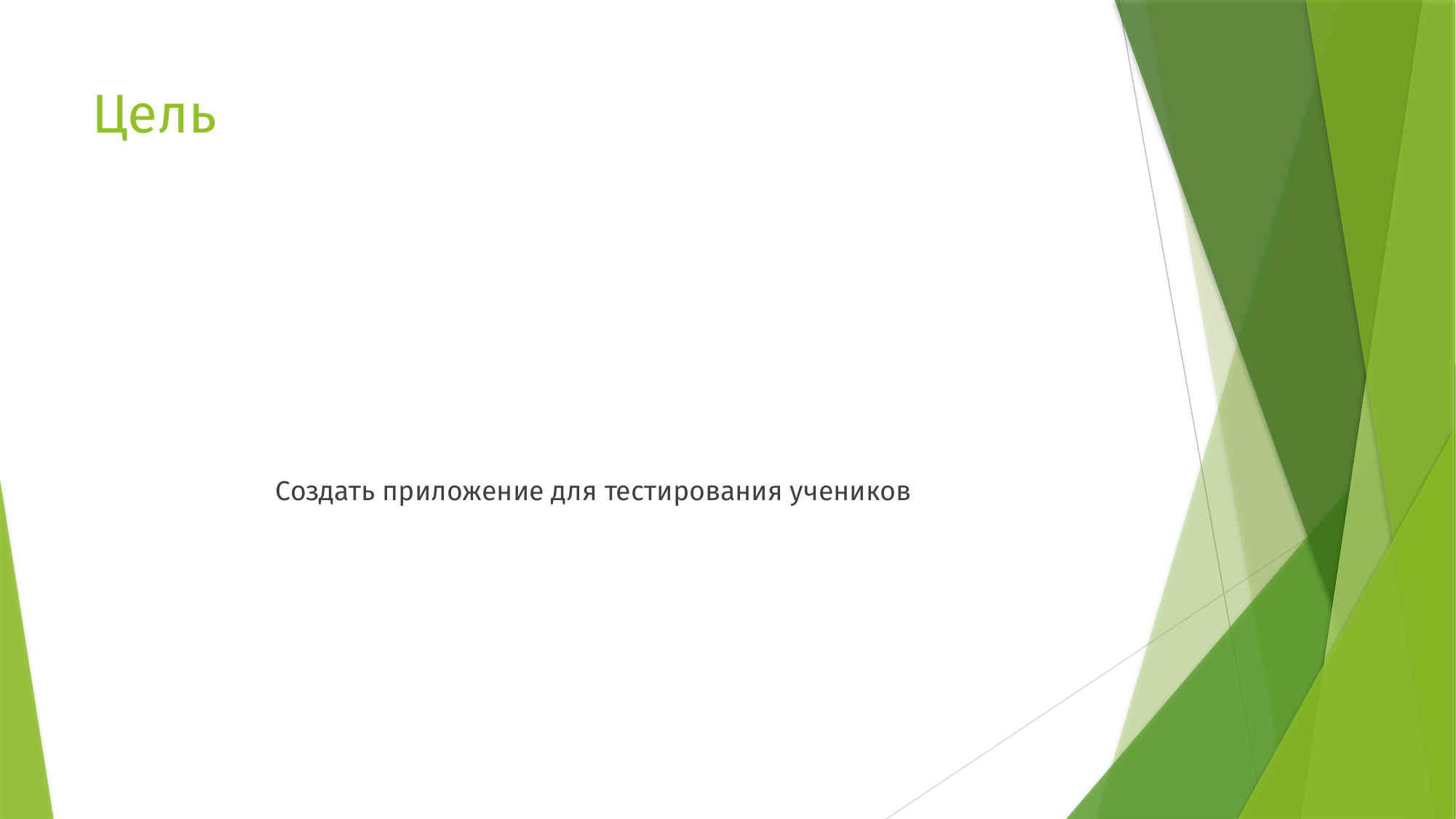

# Цель
Создать приложение для тестирования учеников